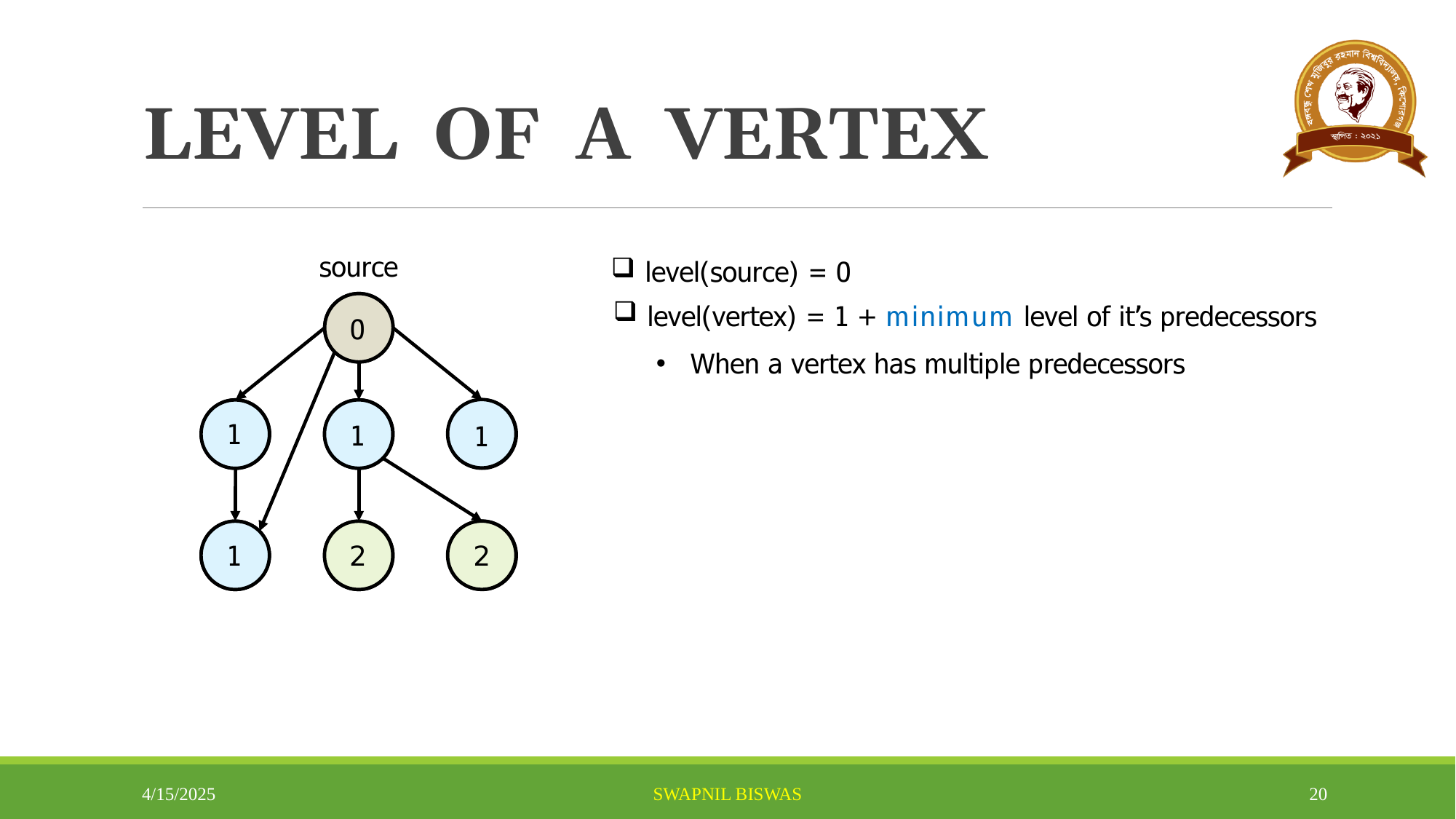

# LEVEL  OF  A  VERTEX
source
level(source) = 0

level(vertex) = 1 + minimum level of it’s predecessors
0
When a vertex has multiple predecessors

1
1
1

1
2
2

Level of predecessors = {0, 1}
Min level of predecessors = 0
level = 1 + 0 = 1
4/15/2025
SWAPNIL BISWAS
20